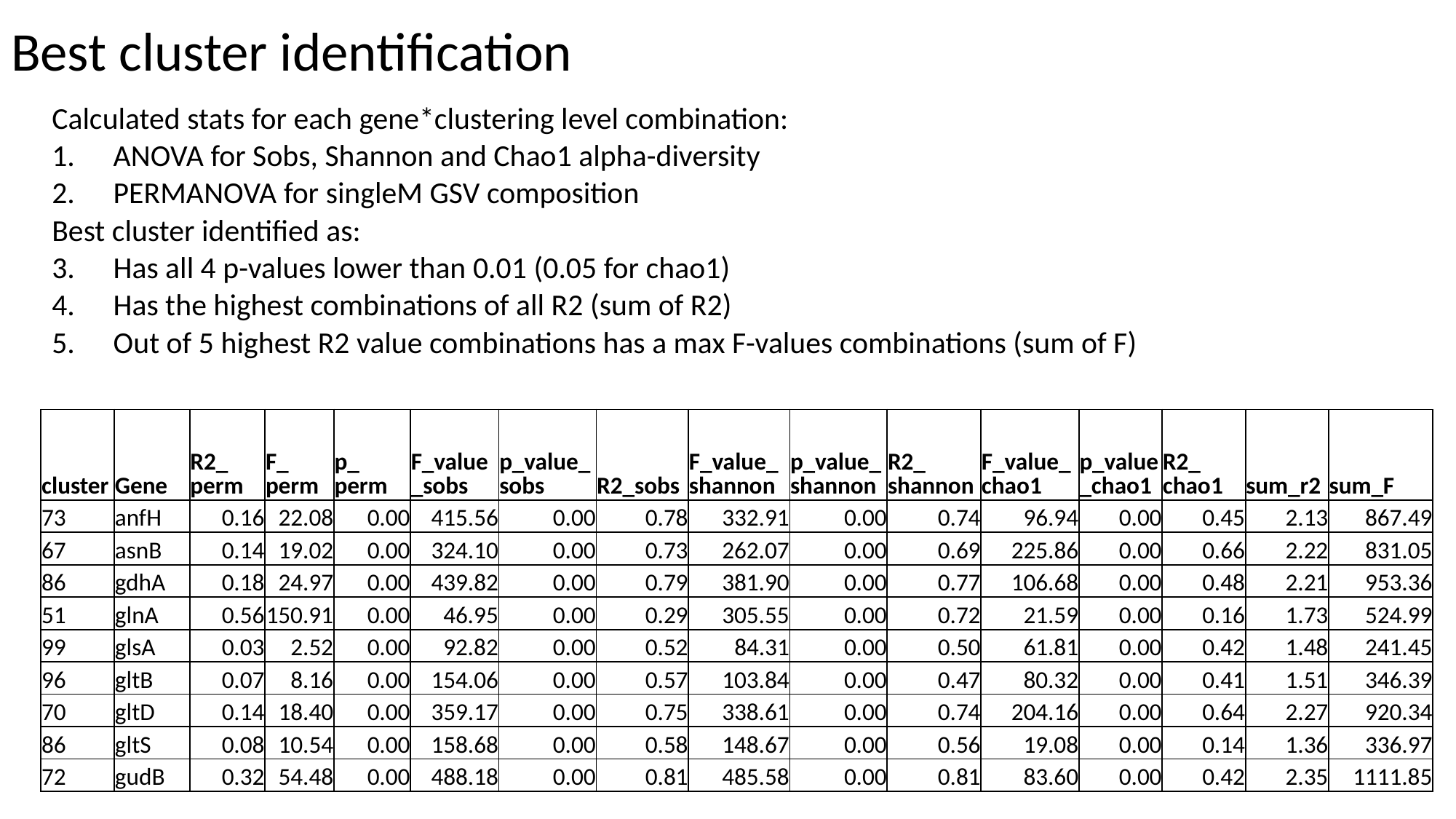

# Best cluster identification
Calculated stats for each gene*clustering level combination:
ANOVA for Sobs, Shannon and Chao1 alpha-diversity
PERMANOVA for singleM GSV composition
Best cluster identified as:
Has all 4 p-values lower than 0.01 (0.05 for chao1)
Has the highest combinations of all R2 (sum of R2)
Out of 5 highest R2 value combinations has a max F-values combinations (sum of F)

| cluster | Gene | R2\_ perm | F\_ perm | p\_ perm | F\_value\_sobs | p\_value\_sobs | R2\_sobs | F\_value\_ shannon | p\_value\_ shannon | R2\_ shannon | F\_value\_chao1 | p\_value\_chao1 | R2\_ chao1 | sum\_r2 | sum\_F |
| --- | --- | --- | --- | --- | --- | --- | --- | --- | --- | --- | --- | --- | --- | --- | --- |
| 73 | anfH | 0.16 | 22.08 | 0.00 | 415.56 | 0.00 | 0.78 | 332.91 | 0.00 | 0.74 | 96.94 | 0.00 | 0.45 | 2.13 | 867.49 |
| 67 | asnB | 0.14 | 19.02 | 0.00 | 324.10 | 0.00 | 0.73 | 262.07 | 0.00 | 0.69 | 225.86 | 0.00 | 0.66 | 2.22 | 831.05 |
| 86 | gdhA | 0.18 | 24.97 | 0.00 | 439.82 | 0.00 | 0.79 | 381.90 | 0.00 | 0.77 | 106.68 | 0.00 | 0.48 | 2.21 | 953.36 |
| 51 | glnA | 0.56 | 150.91 | 0.00 | 46.95 | 0.00 | 0.29 | 305.55 | 0.00 | 0.72 | 21.59 | 0.00 | 0.16 | 1.73 | 524.99 |
| 99 | glsA | 0.03 | 2.52 | 0.00 | 92.82 | 0.00 | 0.52 | 84.31 | 0.00 | 0.50 | 61.81 | 0.00 | 0.42 | 1.48 | 241.45 |
| 96 | gltB | 0.07 | 8.16 | 0.00 | 154.06 | 0.00 | 0.57 | 103.84 | 0.00 | 0.47 | 80.32 | 0.00 | 0.41 | 1.51 | 346.39 |
| 70 | gltD | 0.14 | 18.40 | 0.00 | 359.17 | 0.00 | 0.75 | 338.61 | 0.00 | 0.74 | 204.16 | 0.00 | 0.64 | 2.27 | 920.34 |
| 86 | gltS | 0.08 | 10.54 | 0.00 | 158.68 | 0.00 | 0.58 | 148.67 | 0.00 | 0.56 | 19.08 | 0.00 | 0.14 | 1.36 | 336.97 |
| 72 | gudB | 0.32 | 54.48 | 0.00 | 488.18 | 0.00 | 0.81 | 485.58 | 0.00 | 0.81 | 83.60 | 0.00 | 0.42 | 2.35 | 1111.85 |